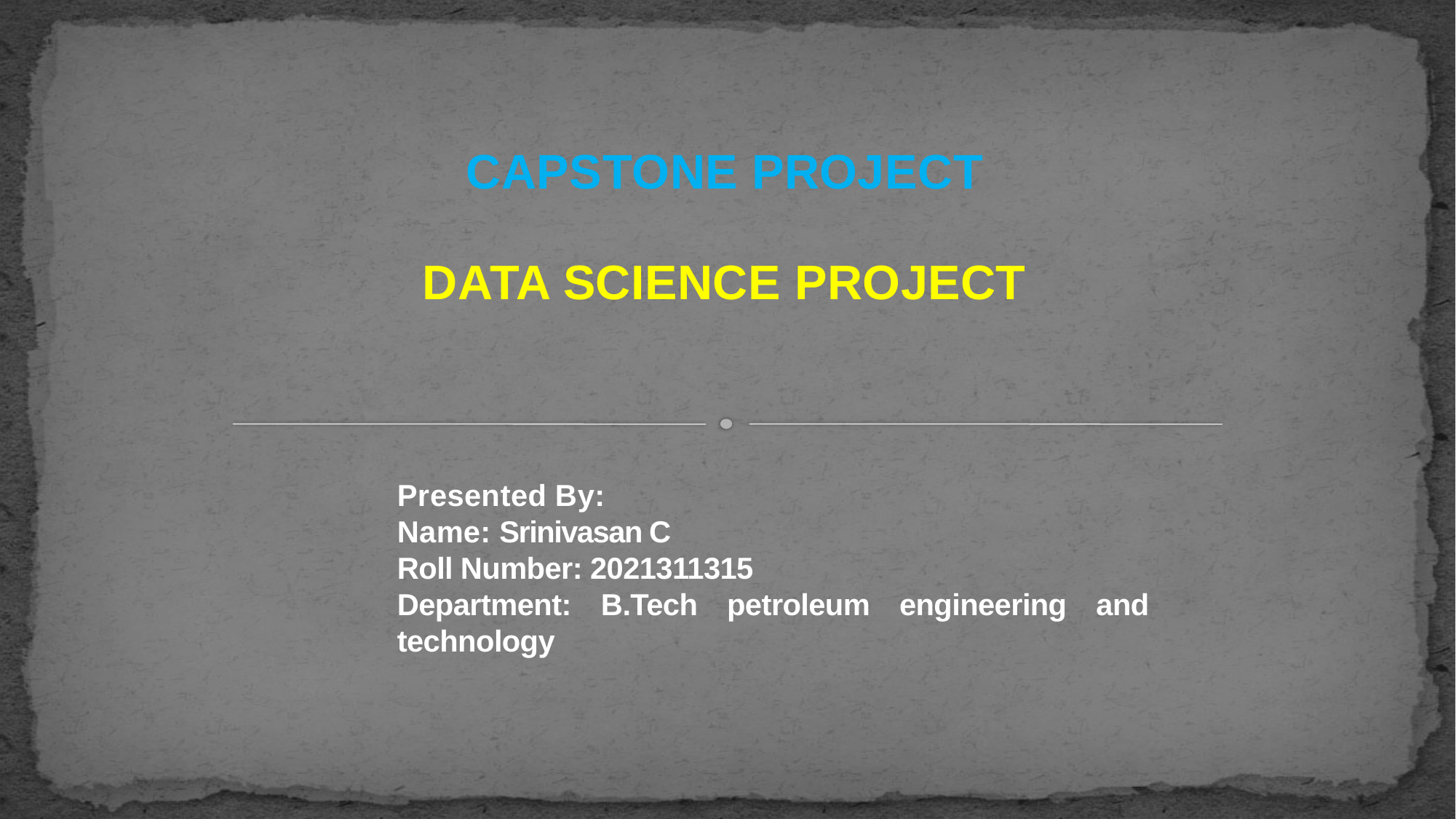

CAPSTONE PROJECT
#
DATA SCIENCE PROJECT

Presented By:
Name: Srinivasan C
Roll Number: 2021311315
Department: B.Tech petroleum engineering and technology